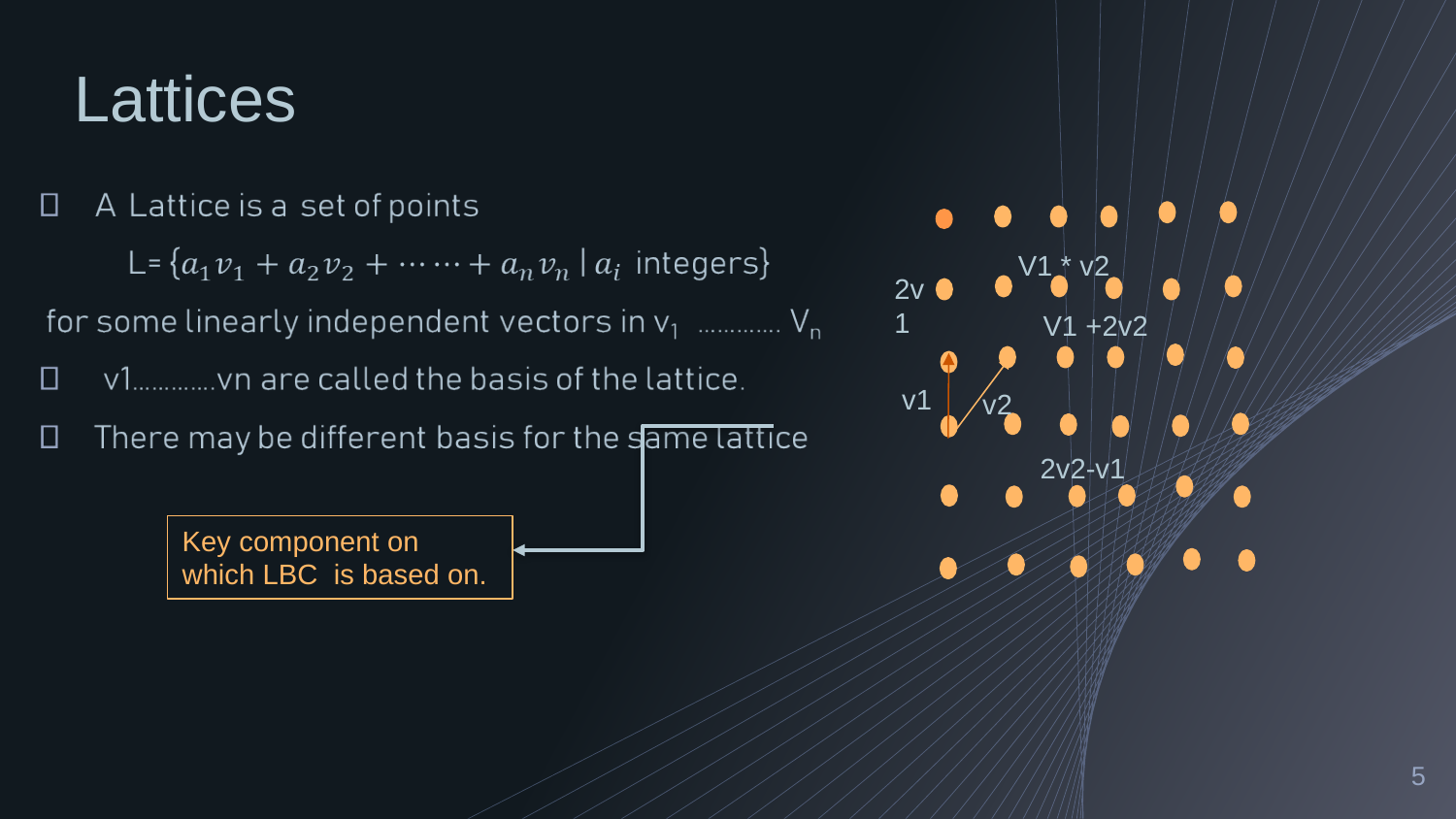

# Lattices

V1 * v2
2v1

V1 +2v2

v1
v2

2v2-v1

Key component on which LBC  is based on.

5